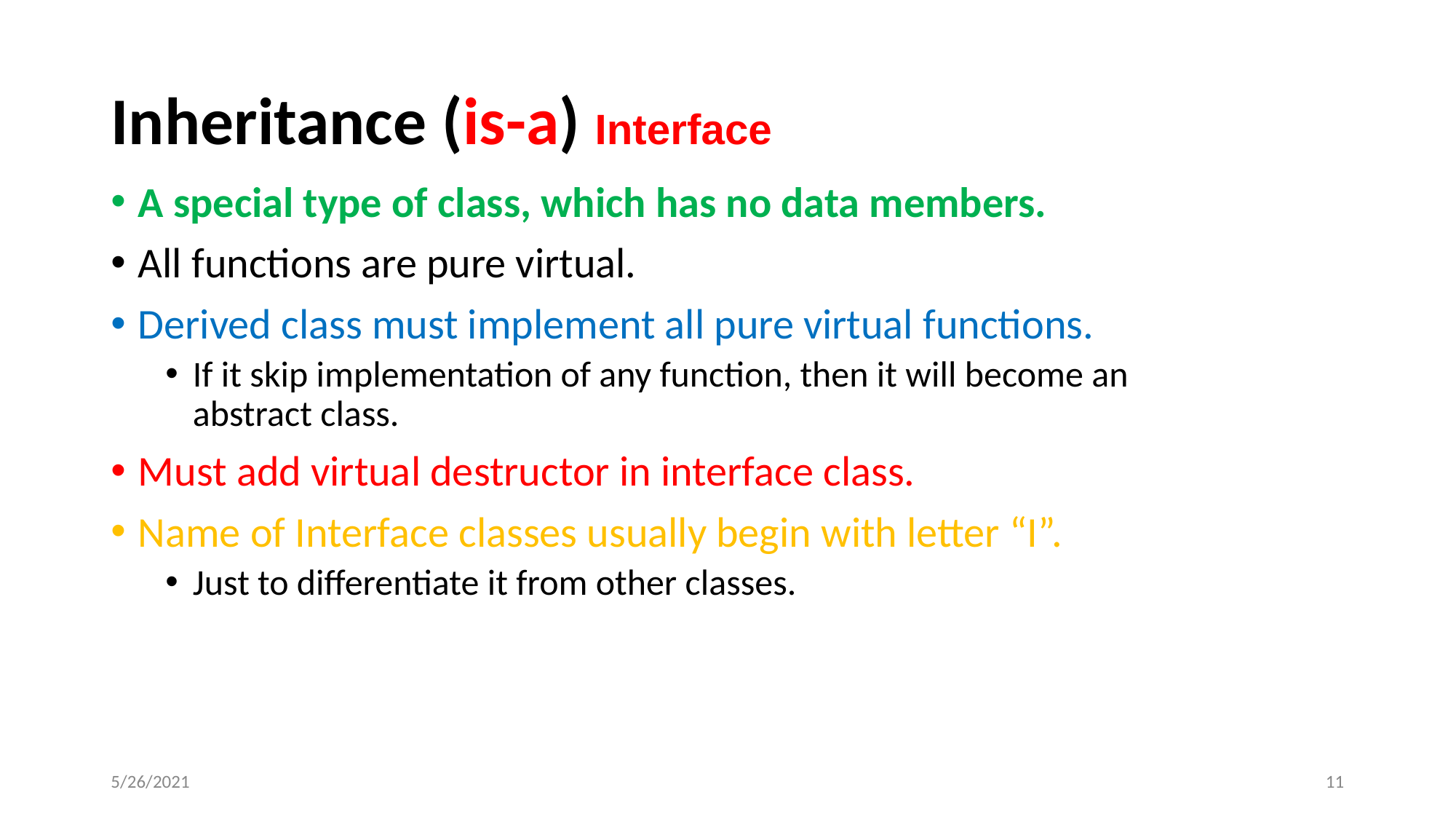

# Inheritance (is-a) Interface
A special type of class, which has no data members.
All functions are pure virtual.
Derived class must implement all pure virtual functions.
If it skip implementation of any function, then it will become an abstract class.
Must add virtual destructor in interface class.
Name of Interface classes usually begin with letter “I”.
Just to differentiate it from other classes.
5/26/2021
11